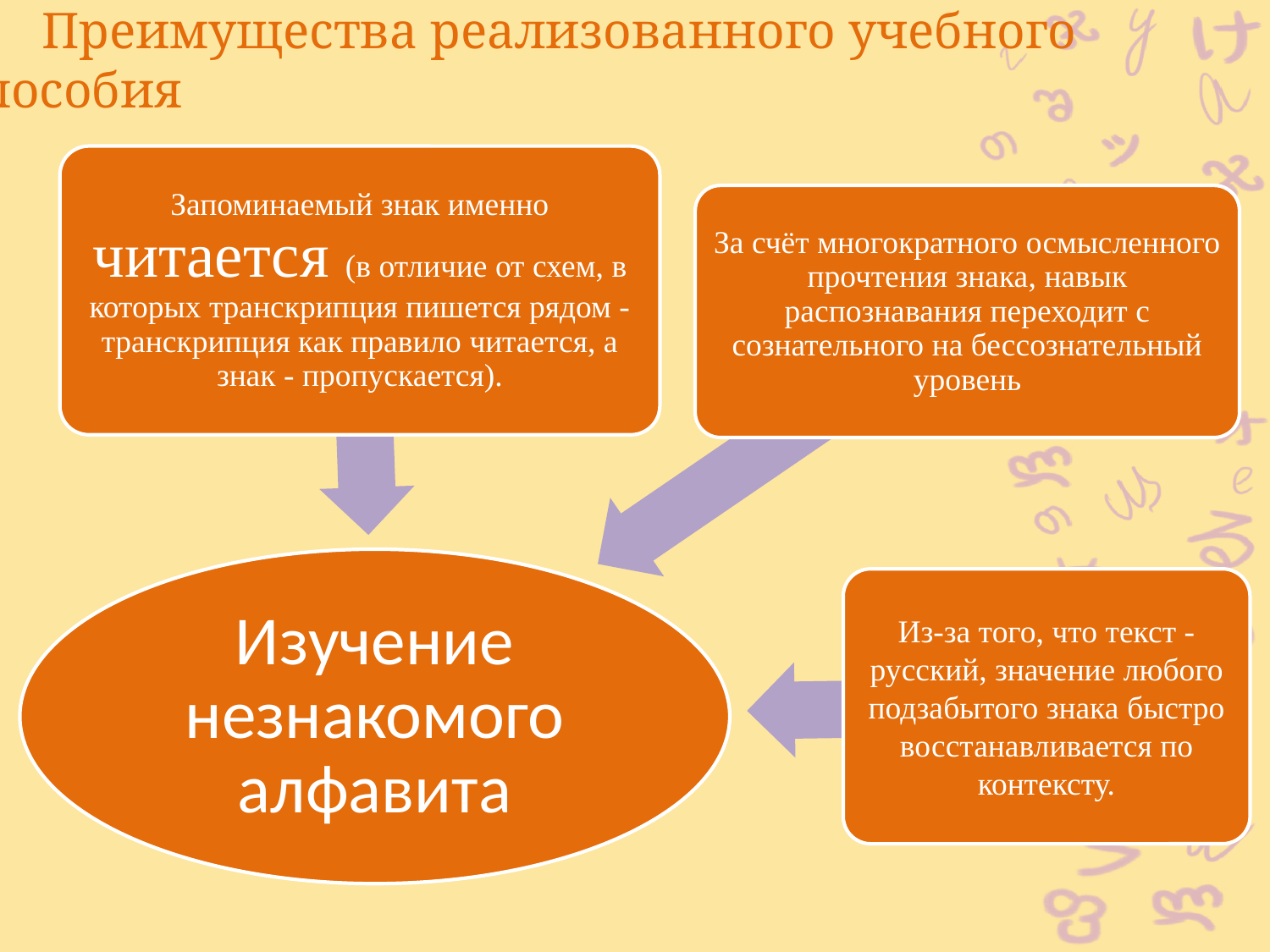

Преимущества реализованного учебного пособия

Запоминаемый знак именно читается (в отличие от схем, в которых транскрипция пишется рядом - транскрипция как правило читается, а знак - пропускается).

За счёт многократного осмысленного прочтения знака, навык распознавания переходит с сознательного на бессознательный уровень

Изучение незнакомого алфавита

Из-за того, что текст - русский, значение любого подзабытого знака быстро восстанавливается по контексту.

14